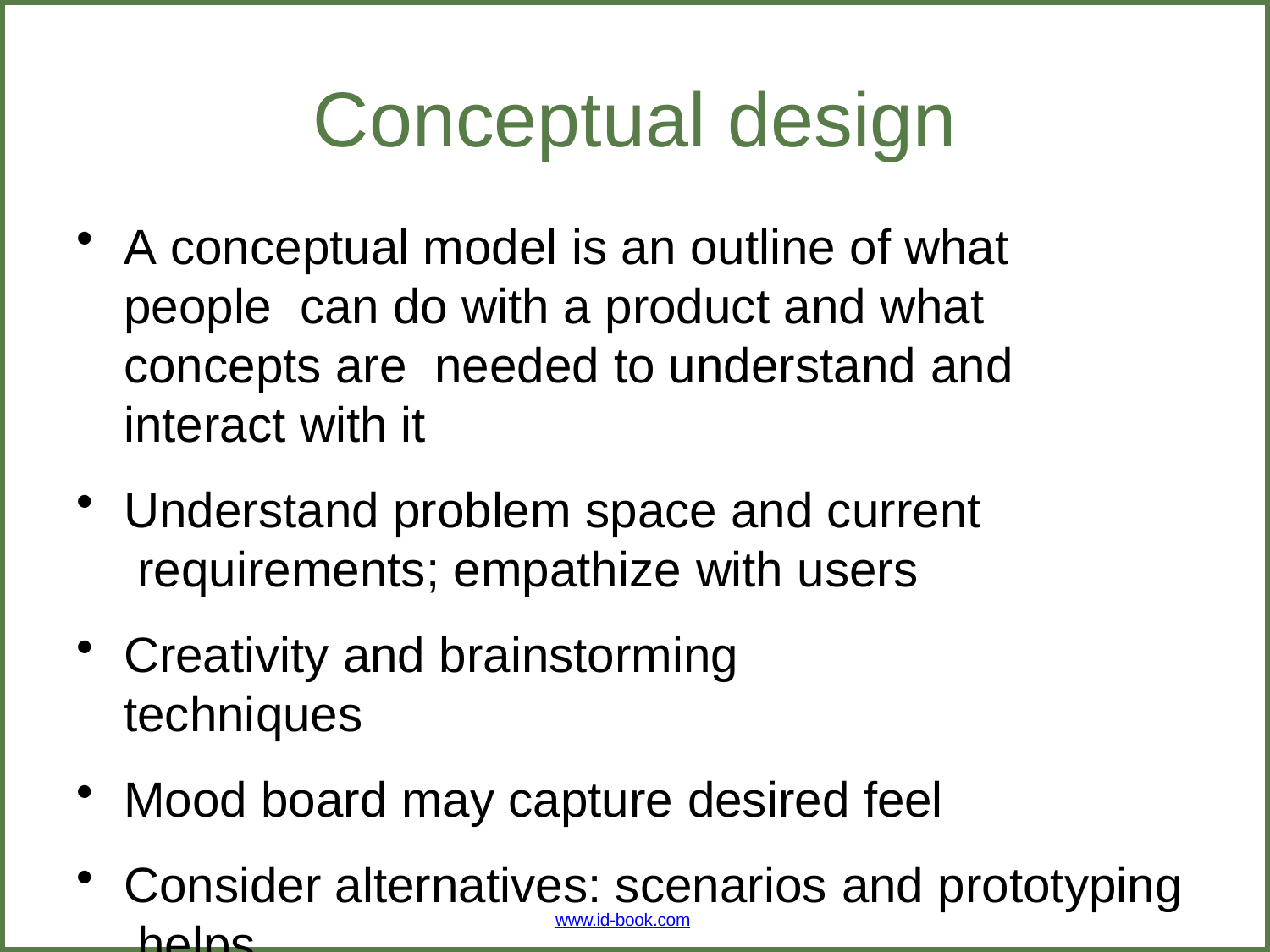

# Conceptual design
A conceptual model is an outline of what people  can do with a product and what concepts are  needed to understand and interact with it
Understand problem space and current  requirements; empathize with users
Creativity and brainstorming techniques
Mood board may capture desired feel
Consider alternatives: scenarios and prototyping  helps
17
www.id-book.com